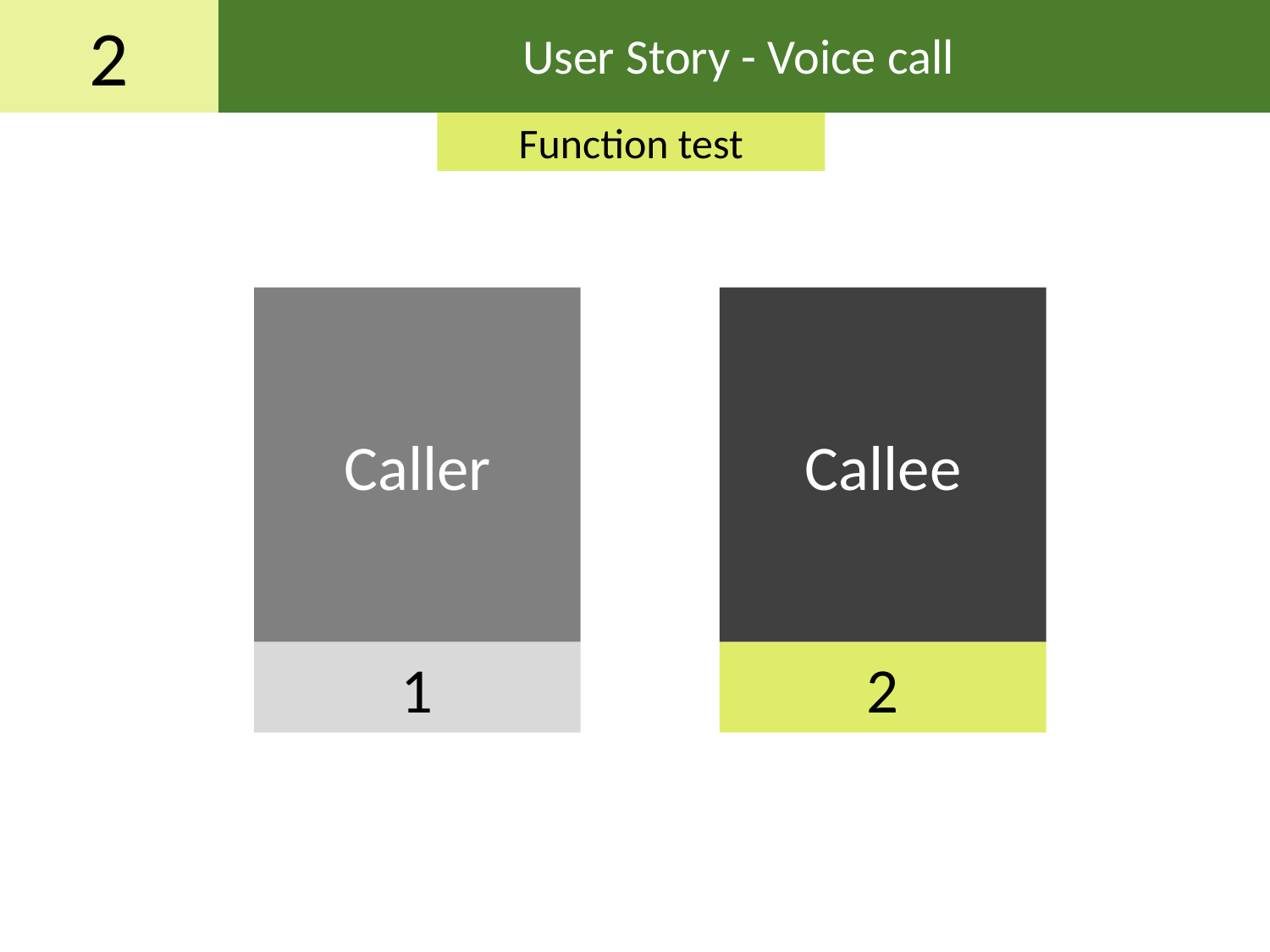

2
User Story - Voice call
Function test
Caller
1
Callee
2